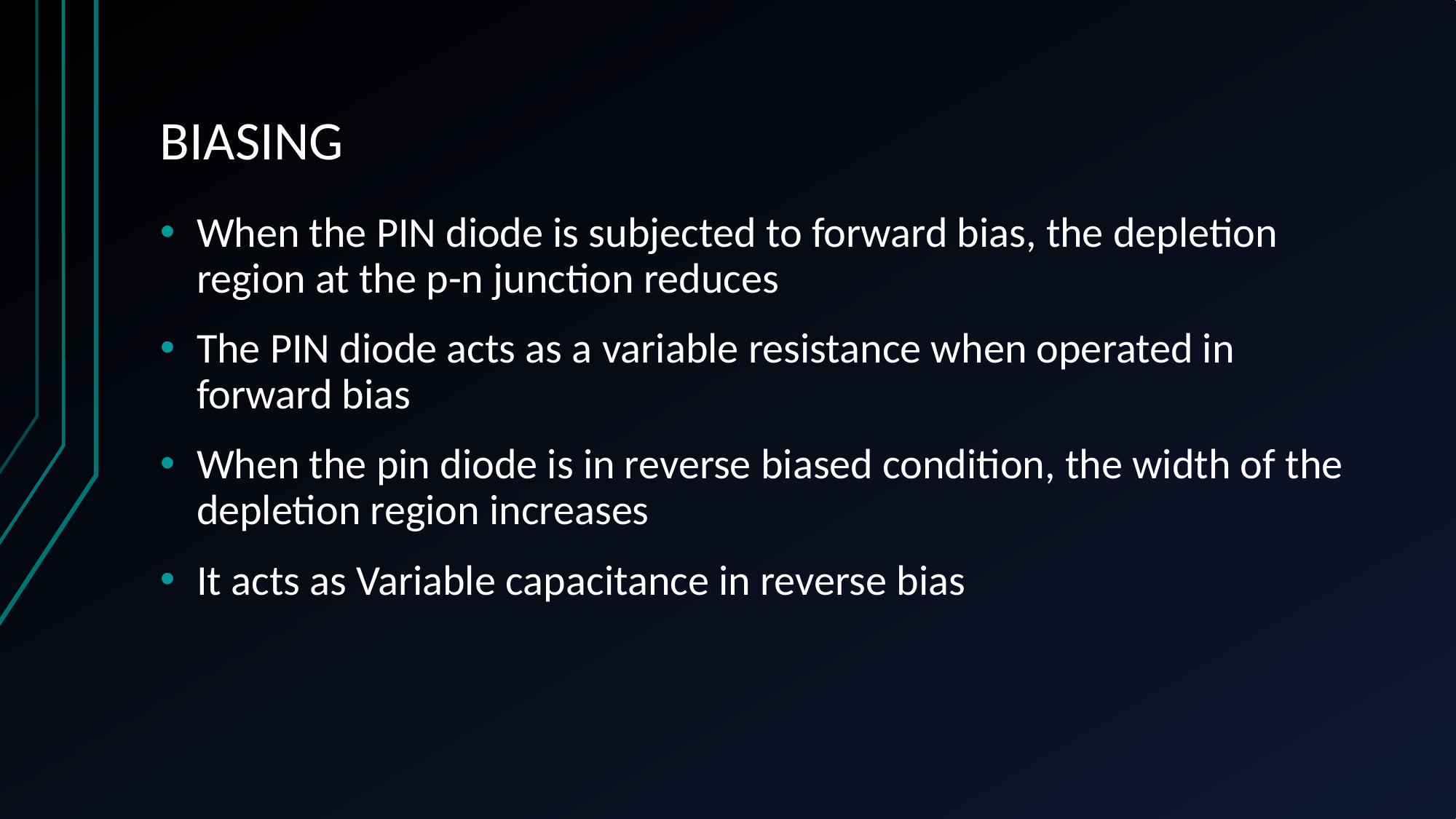

# BIASING
When the PIN diode is subjected to forward bias, the depletion region at the p-n junction reduces
The PIN diode acts as a variable resistance when operated in forward bias
When the pin diode is in reverse biased condition, the width of the depletion region increases
It acts as Variable capacitance in reverse bias